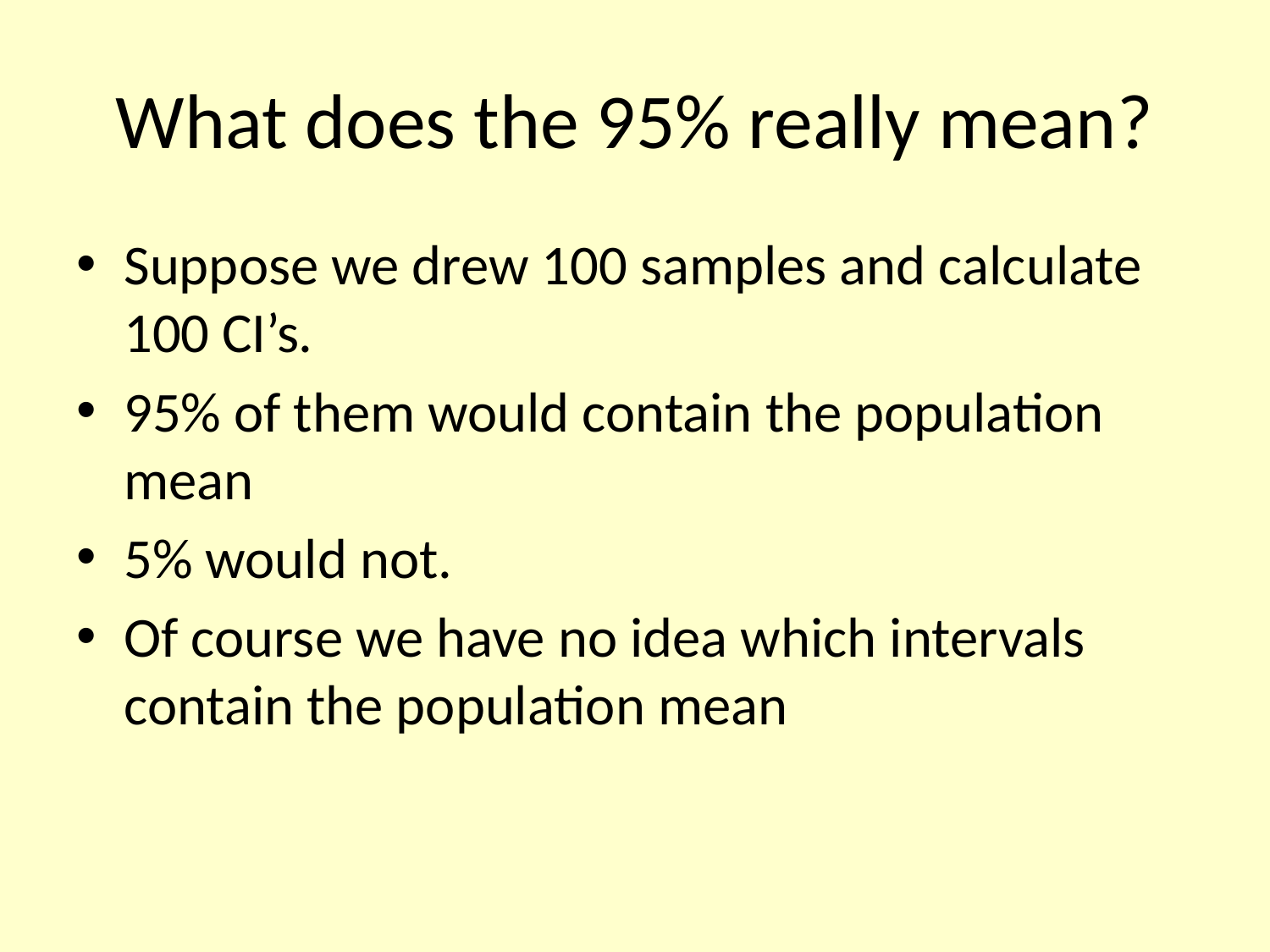

# What does the 95% really mean?
Suppose we drew 100 samples and calculate 100 CI’s.
95% of them would contain the population mean
5% would not.
Of course we have no idea which intervals contain the population mean